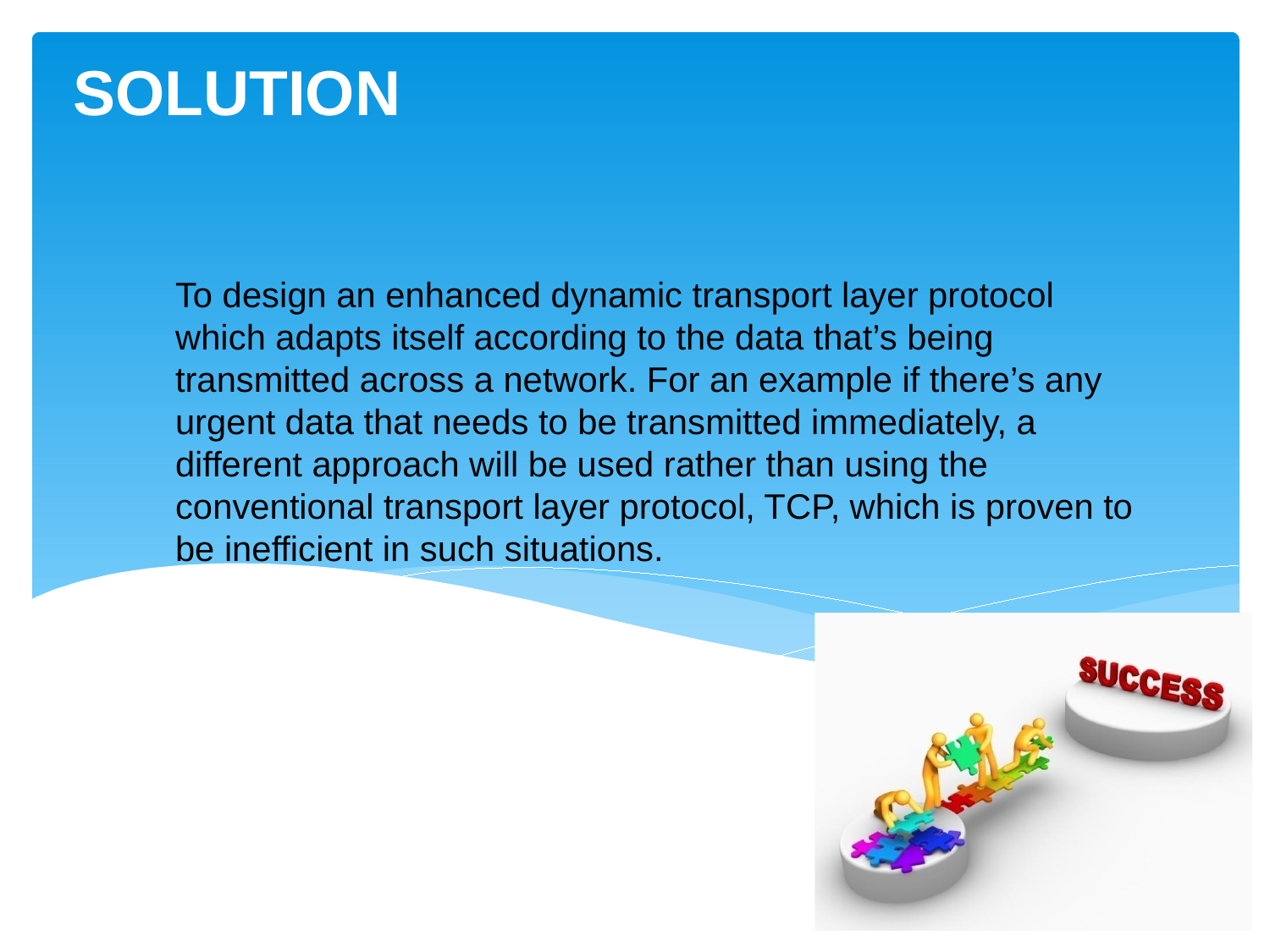

Solution
To design an enhanced dynamic transport layer protocol which adapts itself according to the data that’s being transmitted across a network. For an example if there’s any urgent data that needs to be transmitted immediately, a different approach will be used rather than using the conventional transport layer protocol, TCP, which is proven to be inefficient in such situations.